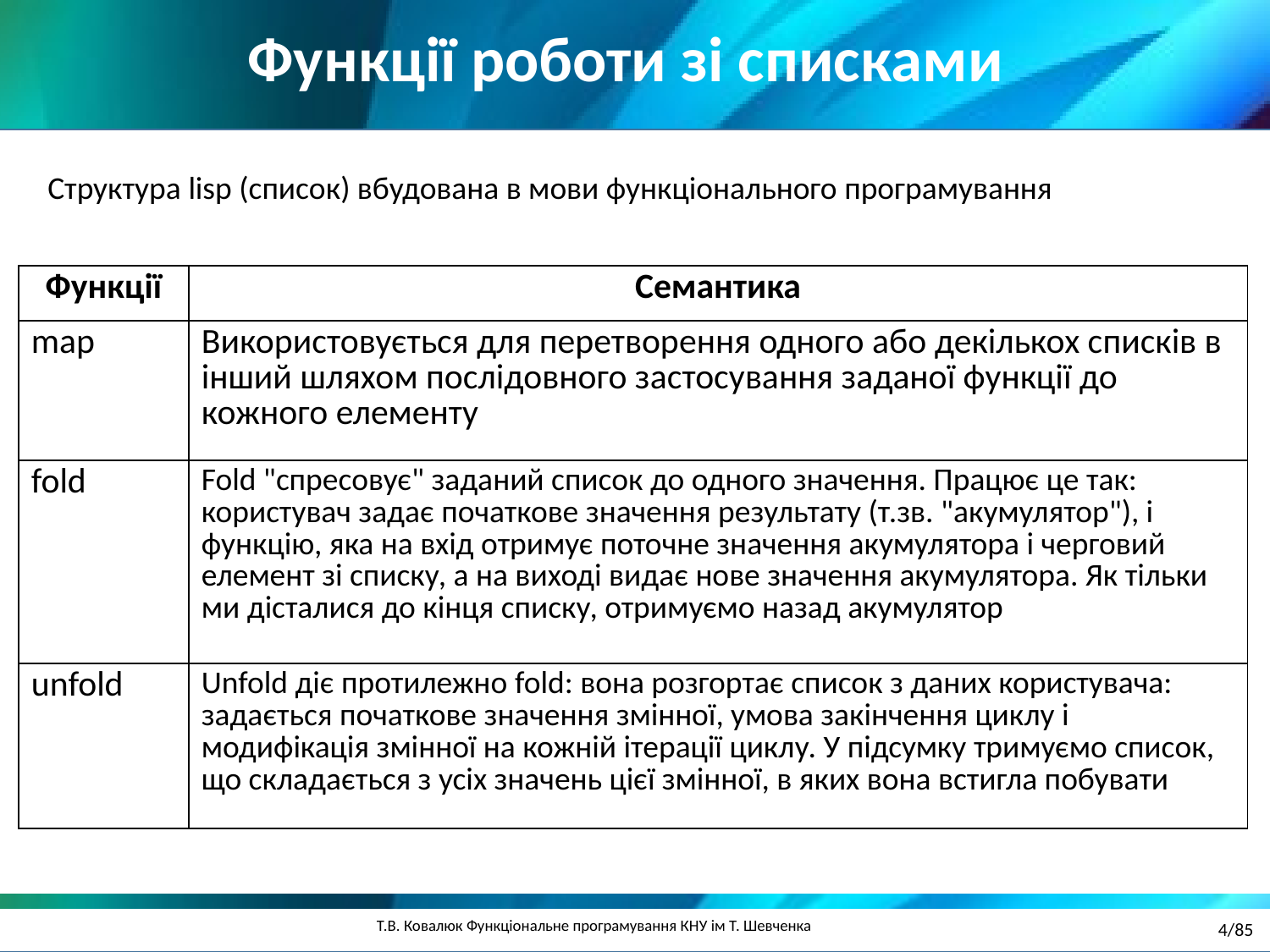

Функції роботи зі списками

Cтруктура lisp (cписок) вбудована в мови функціонального програмування
| Функції | Семантика |
| --- | --- |
| map | Використовується для перетворення одного або декількох списків в інший шляхом послідовного застосування заданої функції до кожного елементу |
| fold | Fold "спресовує" заданий список до одного значення. Працює це так: користувач задає початкове значення результату (т.зв. "акумулятор"), і функцію, яка на вхід отримує поточне значення акумулятора і черговий елемент зі списку, а на виході видає нове значення акумулятора. Як тільки ми дісталися до кінця списку, отримуємо назад акумулятор |
| unfold | Unfold діє протилежно fold: вона розгортає список з даних користувача: задається початкове значення змінної, умова закінчення циклу і модифікація змінної на кожній ітерації циклу. У підсумку тримуємо список, що складається з усіх значень цієї змінної, в яких вона встигла побувати |
4